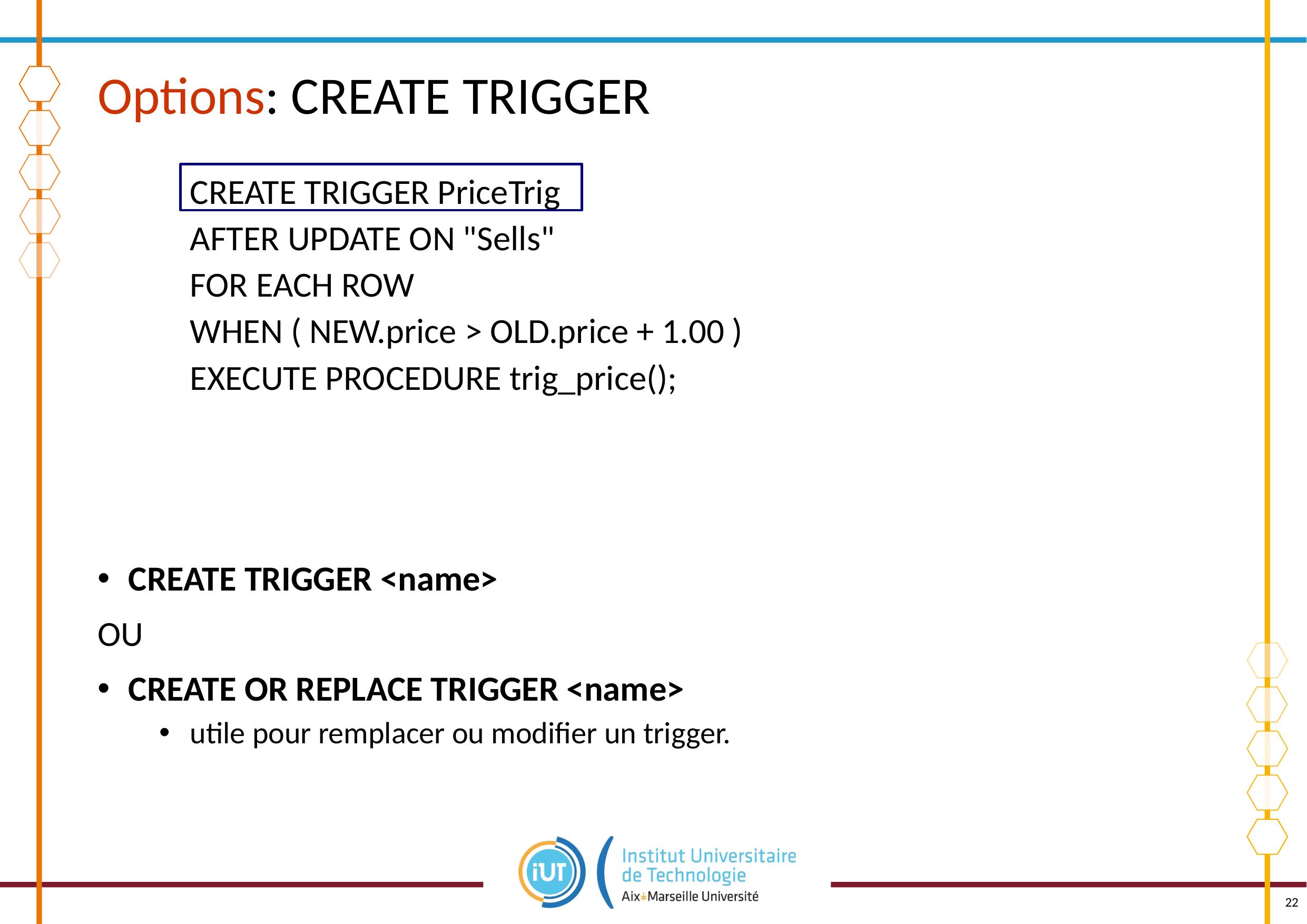

# Options: CREATE TRIGGER

	CREATE TRIGGER PriceTrig
	AFTER UPDATE ON "Sells"
	FOR EACH ROW
	WHEN ( NEW.price > OLD.price + 1.00 )
	EXECUTE PROCEDURE trig_price();

CREATE TRIGGER <name>
OU
CREATE OR REPLACE TRIGGER <name>
utile pour remplacer ou modifier un trigger.
22